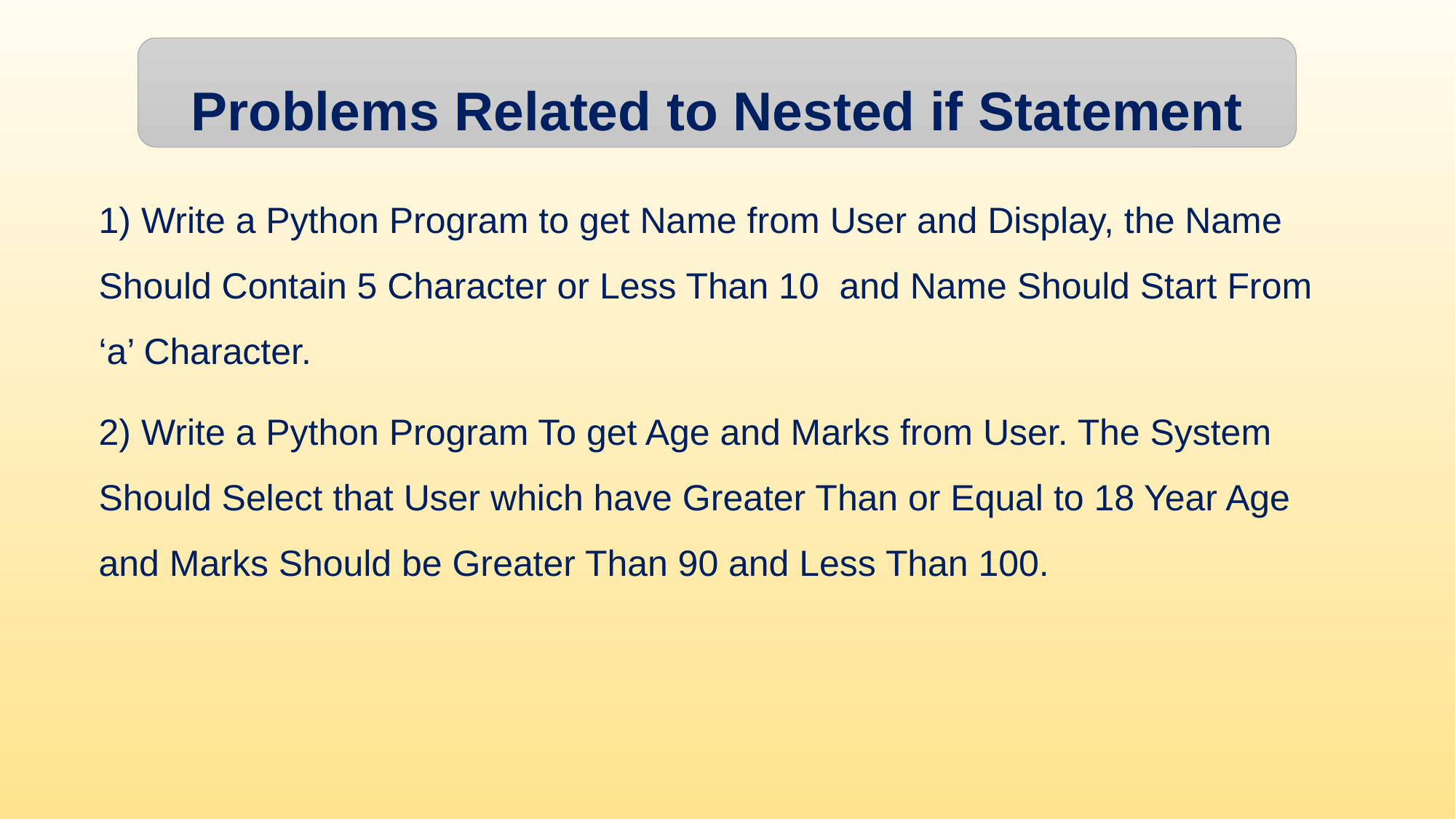

Problems Related to Nested if Statement
1) Write a Python Program to get Name from User and Display, the Name Should Contain 5 Character or Less Than 10  and Name Should Start From ‘a’ Character.
2) Write a Python Program To get Age and Marks from User. The System Should Select that User which have Greater Than or Equal to 18 Year Age and Marks Should be Greater Than 90 and Less Than 100.